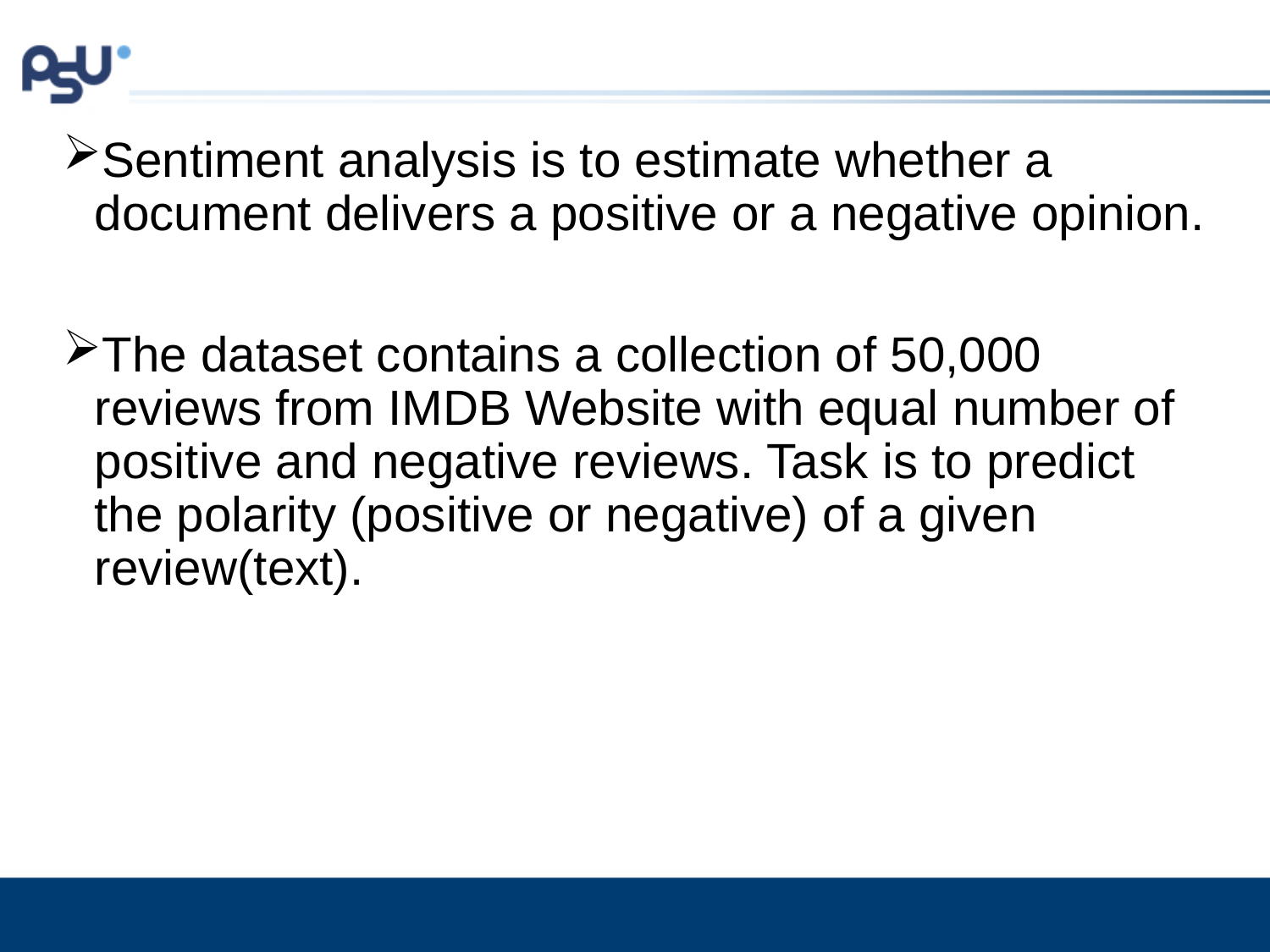

#
Sentiment analysis is to estimate whether a document delivers a positive or a negative opinion.

The dataset contains a collection of 50,000 reviews from IMDB Website with equal number of positive and negative reviews. Task is to predict the polarity (positive or negative) of a given review(text).